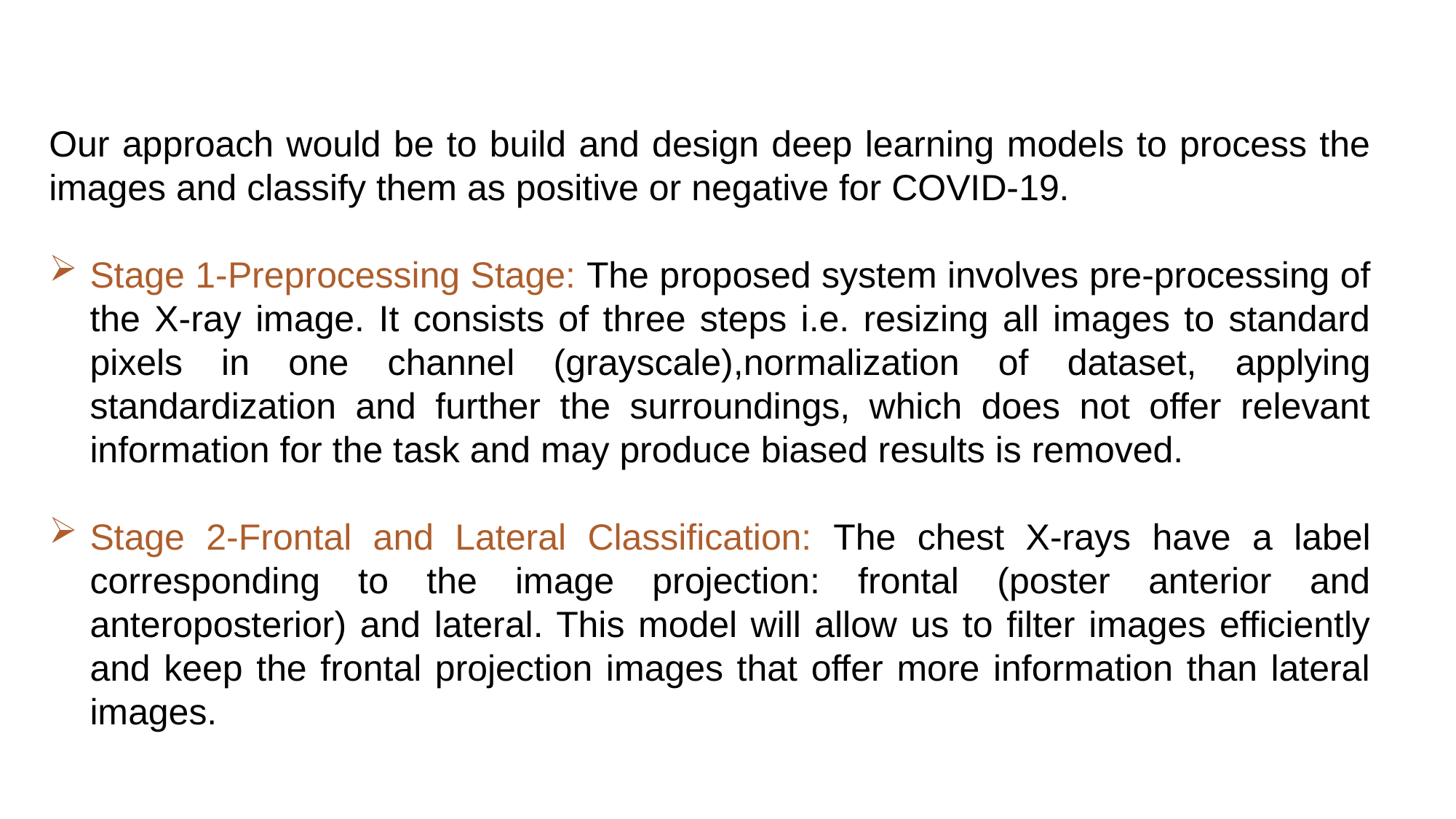

Our approach would be to build and design deep learning models to process the images and classify them as positive or negative for COVID-19.

Stage 1-Preprocessing Stage: The proposed system involves pre-processing of the X-ray image. It consists of three steps i.e. resizing all images to standard pixels in one channel (grayscale),normalization of dataset, applying standardization and further the surroundings, which does not offer relevant information for the task and may produce biased results is removed.

Stage 2-Frontal and Lateral Classification: The chest X-rays have a label corresponding to the image projection: frontal (poster anterior and anteroposterior) and lateral. This model will allow us to filter images efficiently and keep the frontal projection images that offer more information than lateral images.